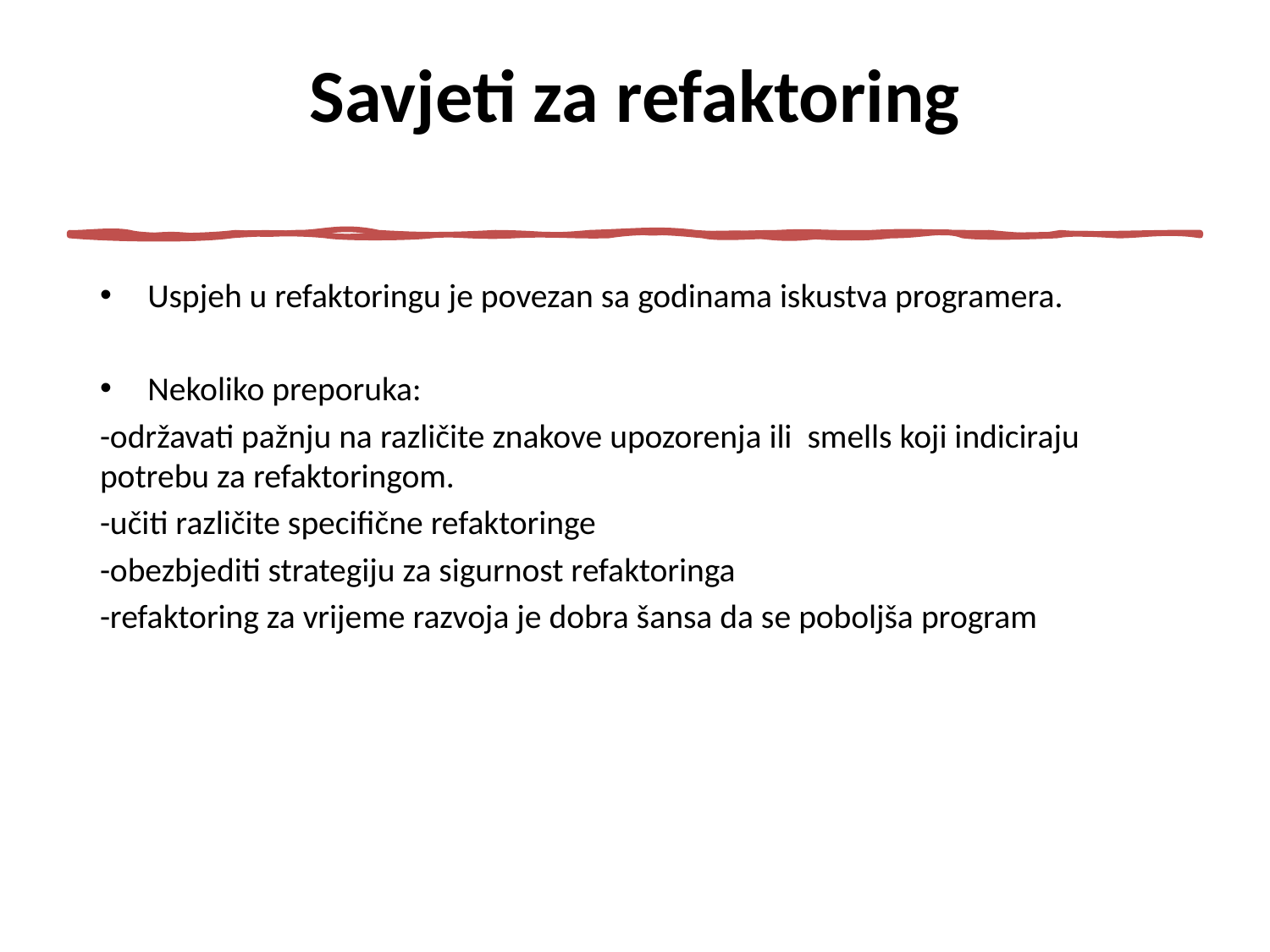

# Savjeti za refaktoring

Uspjeh u refaktoringu je povezan sa godinama iskustva programera.

Nekoliko preporuka:
-održavati pažnju na različite znakove upozorenja ili  smells koji indiciraju potrebu za refaktoringom.
-učiti različite specifične refaktoringe
-obezbjediti strategiju za sigurnost refaktoringa
-refaktoring za vrijeme razvoja je dobra šansa da se poboljša program